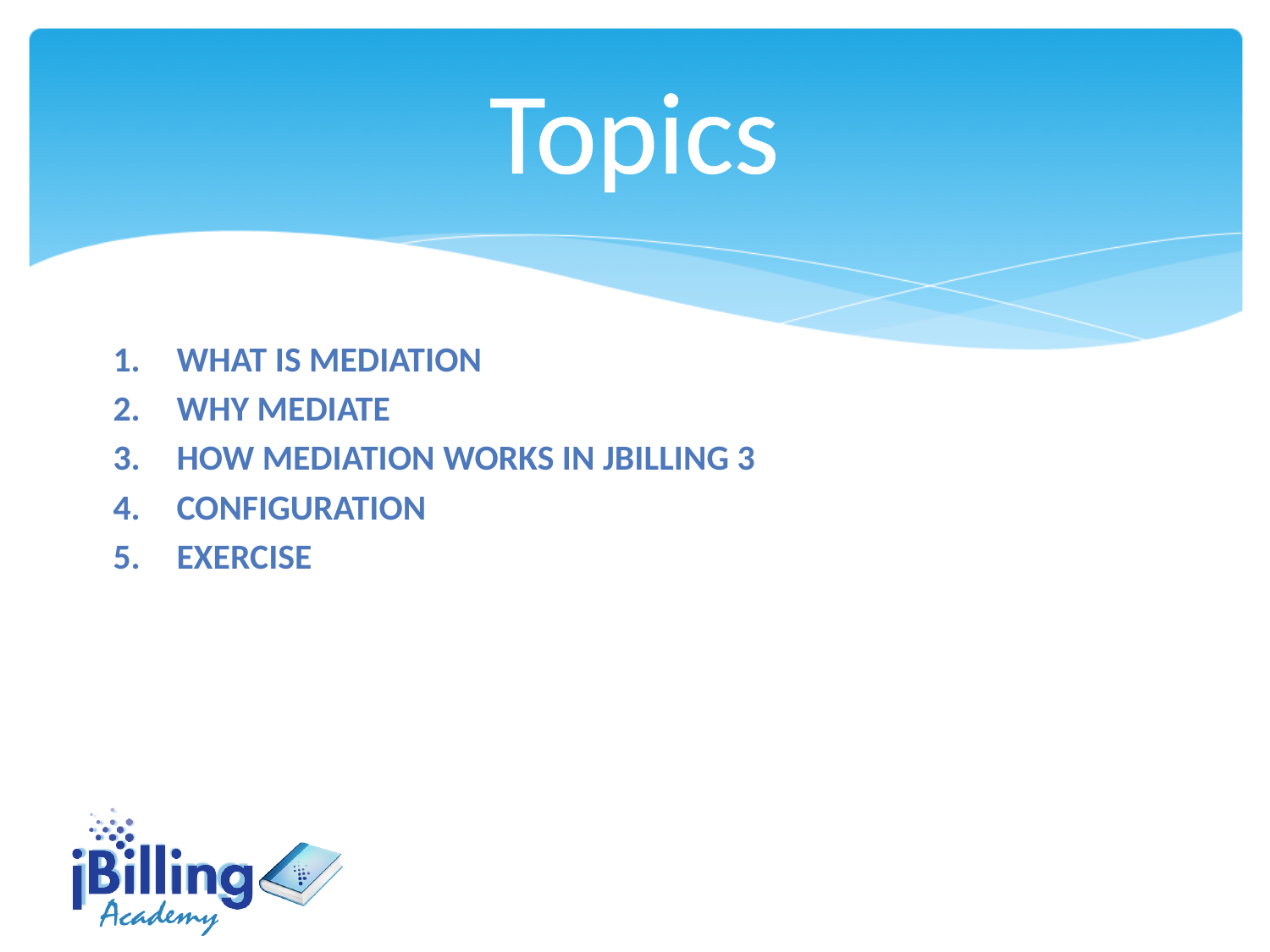

Topics
What is mediation
Why mediate
How mediation works in jbilling 3
configuration
exercise